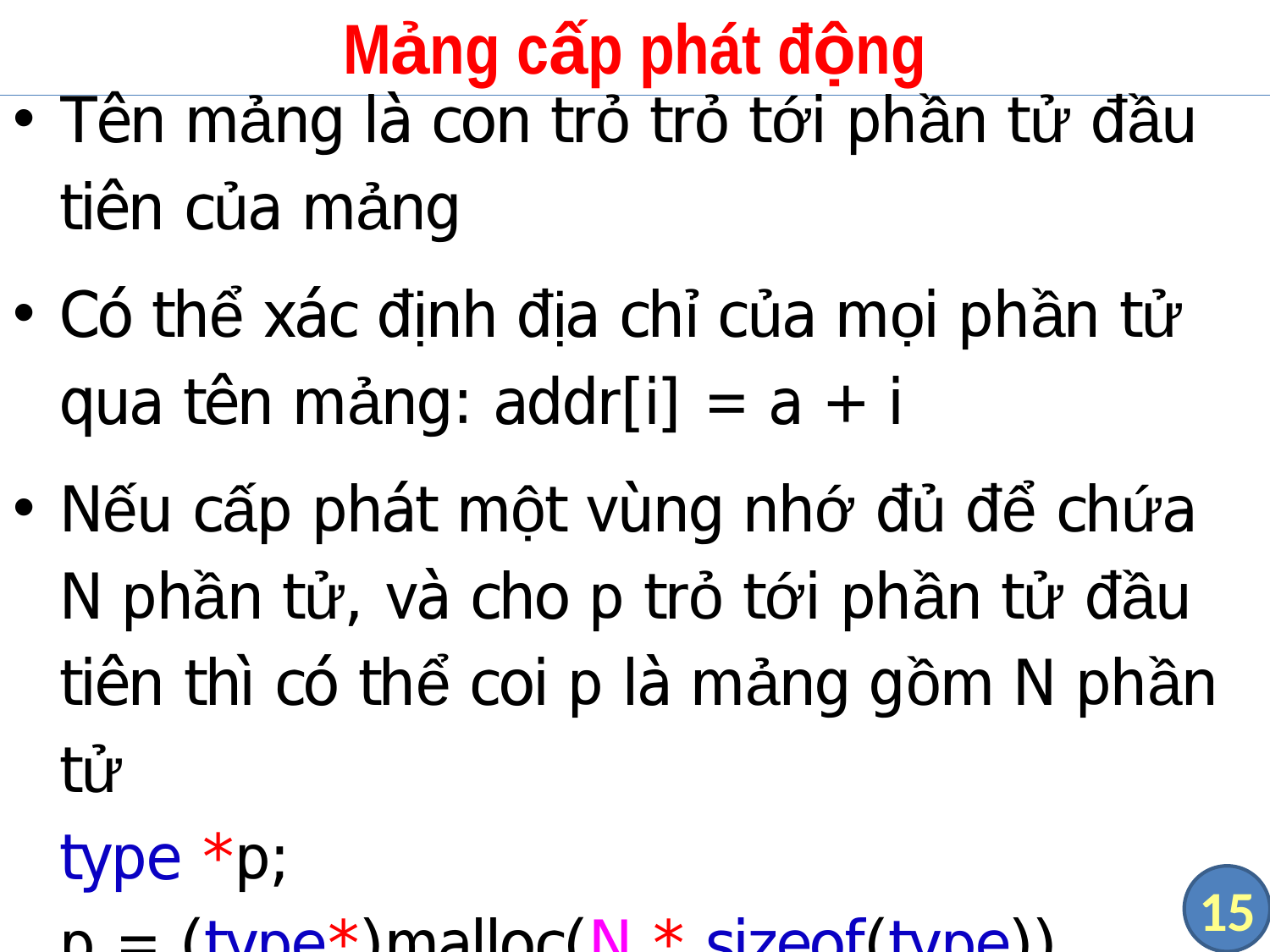

# Mảng cấp phát động
Tên mảng là con trỏ trỏ tới phần tử đầu tiên của mảng
Có thể xác định địa chỉ của mọi phần tử qua tên mảng: addr[i] = a + i
Nếu cấp phát một vùng nhớ đủ để chứa N phần tử, và cho p trỏ tới phần tử đầu tiên thì có thể coi p là mảng gồm N phần tử
type *p;
p = (type*)malloc(N * sizeof(type))
15